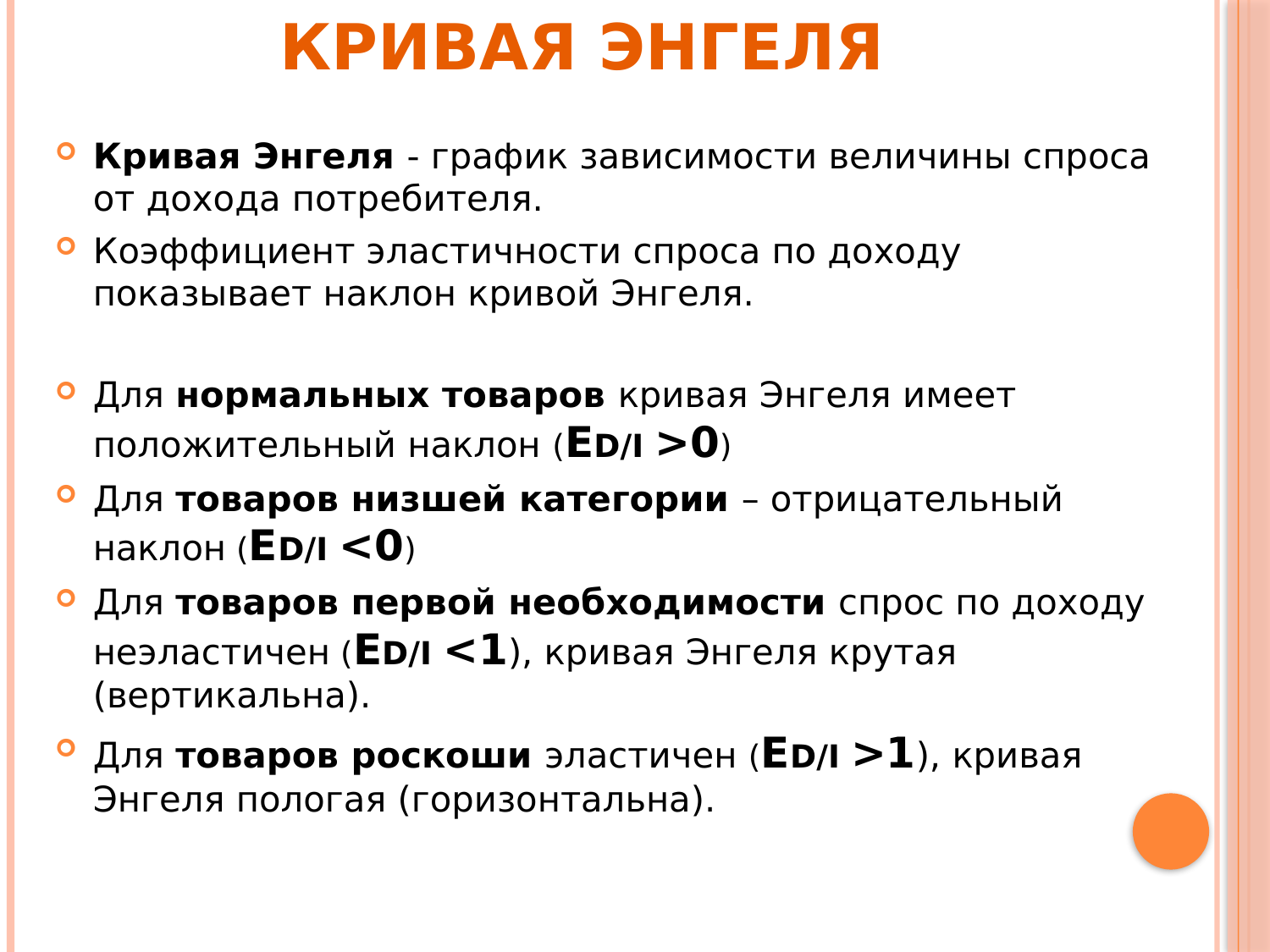

# Кривая Энгеля
Кривая Энгеля - график зависимости величины спроса от дохода потребителя.
Коэффициент эластичности спроса по доходу показывает наклон кривой Энгеля.

Для нормальных товаров кривая Энгеля имеет положительный наклон (ED/I >0)
Для товаров низшей категории – отрицательный наклон (ED/I <0)
Для товаров первой необходимости спрос по доходу неэластичен (ED/I <1), кривая Энгеля крутая (вертикальна).
Для товаров роскоши эластичен (ED/I >1), кривая Энгеля пологая (горизонтальна).